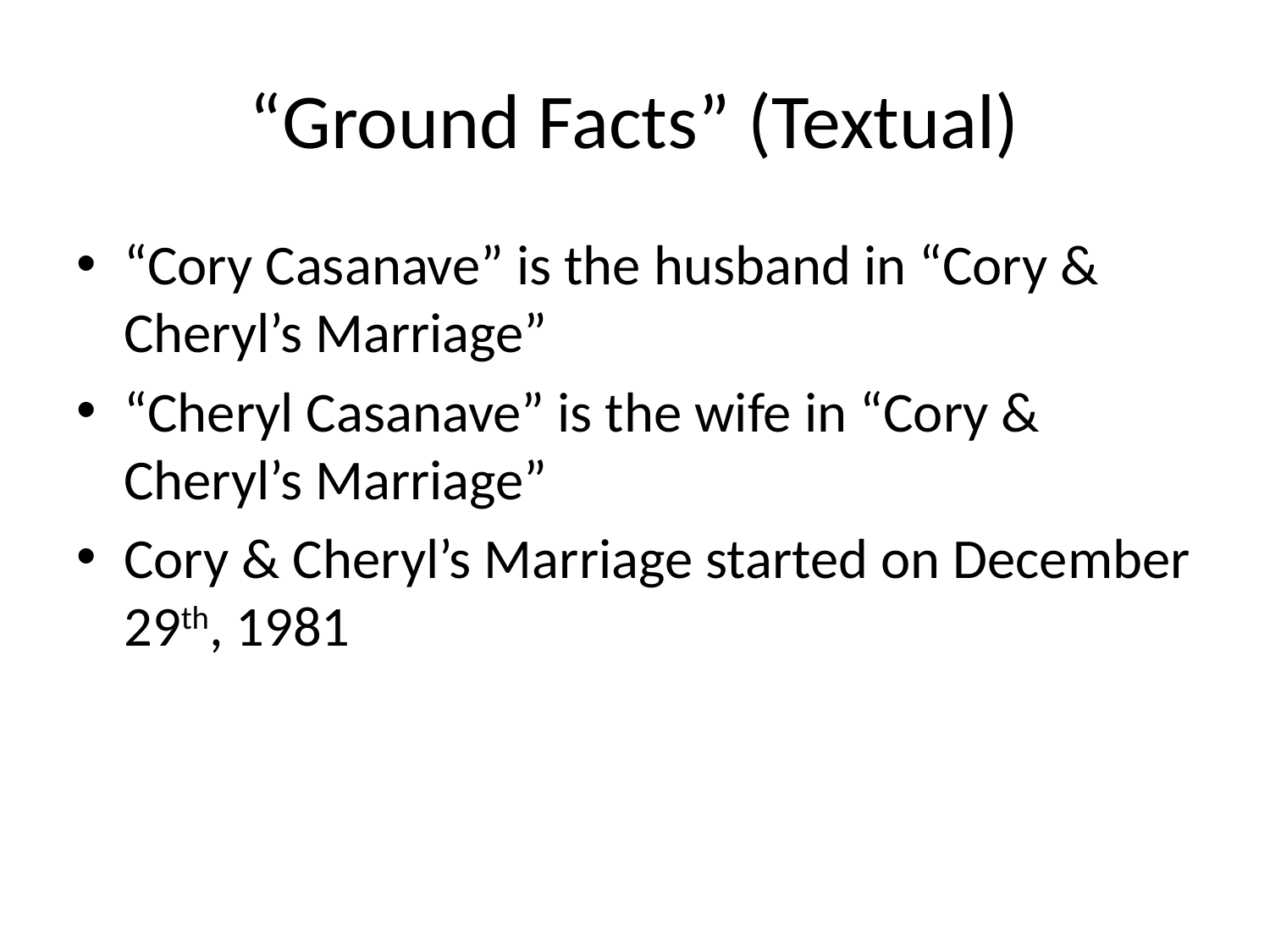

# “Ground Facts” (Textual)
“Cory Casanave” is the husband in “Cory & Cheryl’s Marriage”
“Cheryl Casanave” is the wife in “Cory & Cheryl’s Marriage”
Cory & Cheryl’s Marriage started on December 29th, 1981